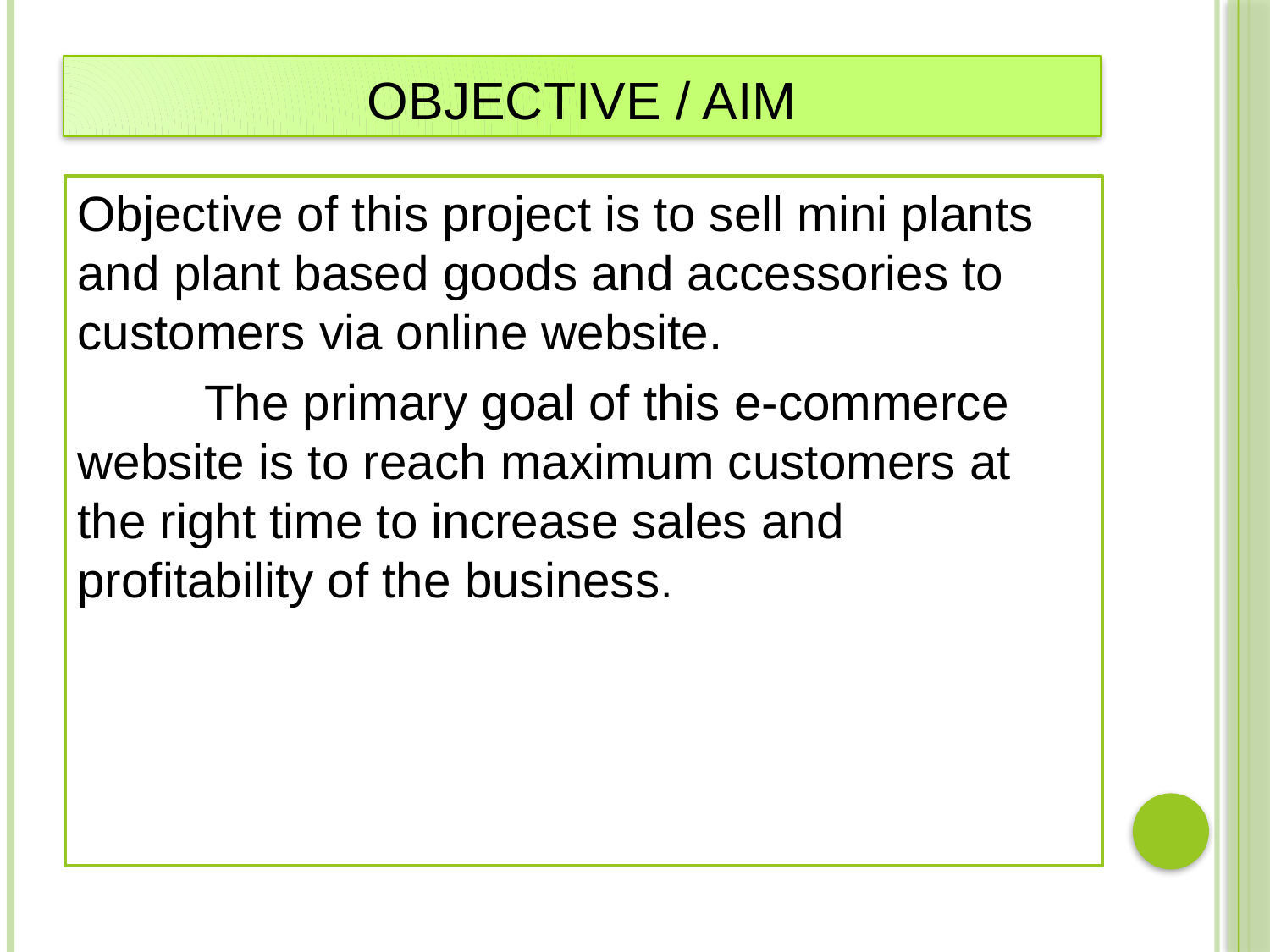

# OBJECTIVE / AIM
Objective of this project is to sell mini plants and plant based goods and accessories to customers via online website.
	The primary goal of this e-commerce website is to reach maximum customers at the right time to increase sales and profitability of the business.